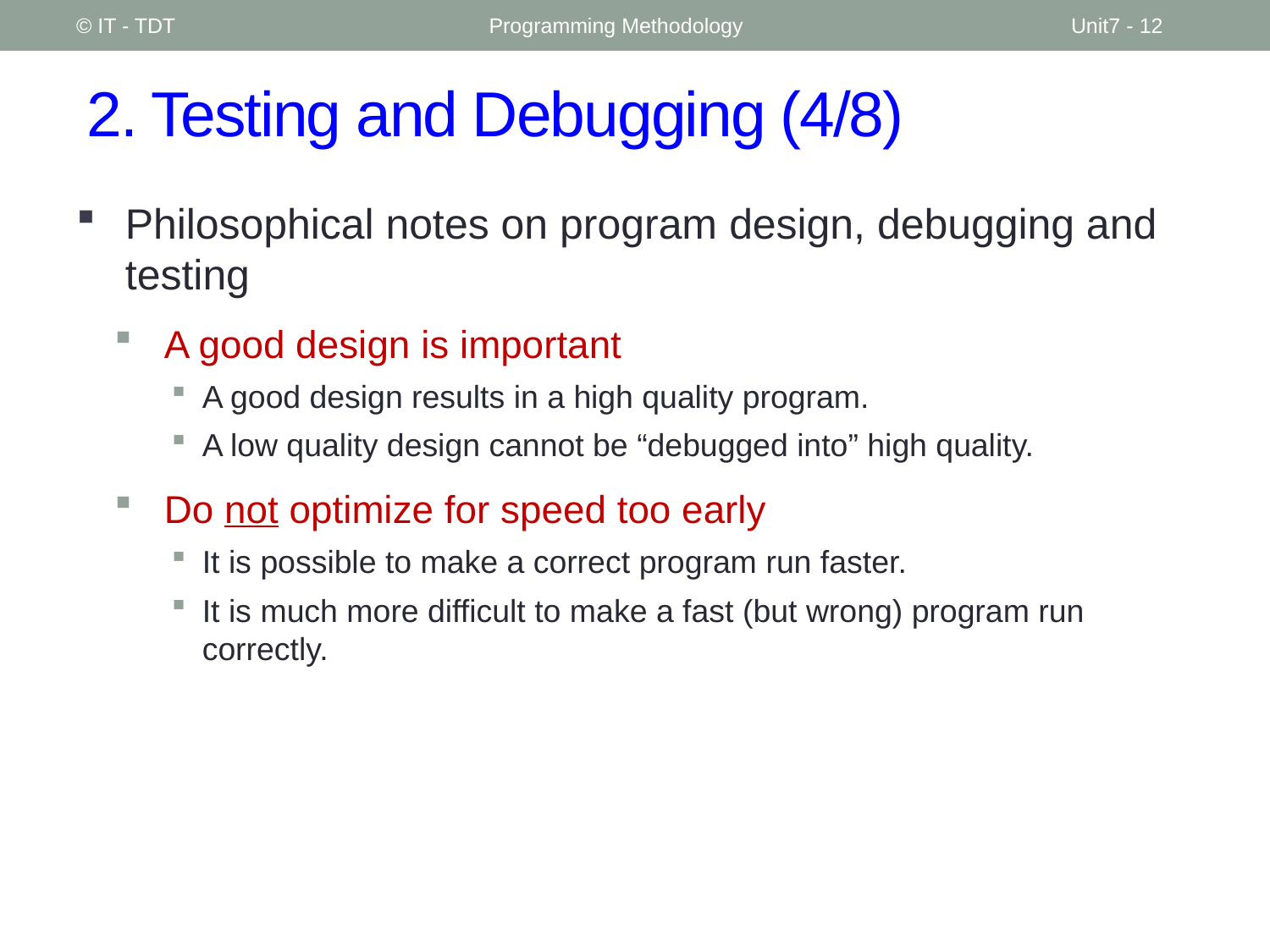

© IT - TDT
Programming Methodology
Unit7 - 12
# 2. Testing and Debugging (4/8)
Philosophical notes on program design, debugging and testing
A good design is important
A good design results in a high quality program.
A low quality design cannot be “debugged into” high quality.
Do not optimize for speed too early
It is possible to make a correct program run faster.
It is much more difficult to make a fast (but wrong) program run correctly.